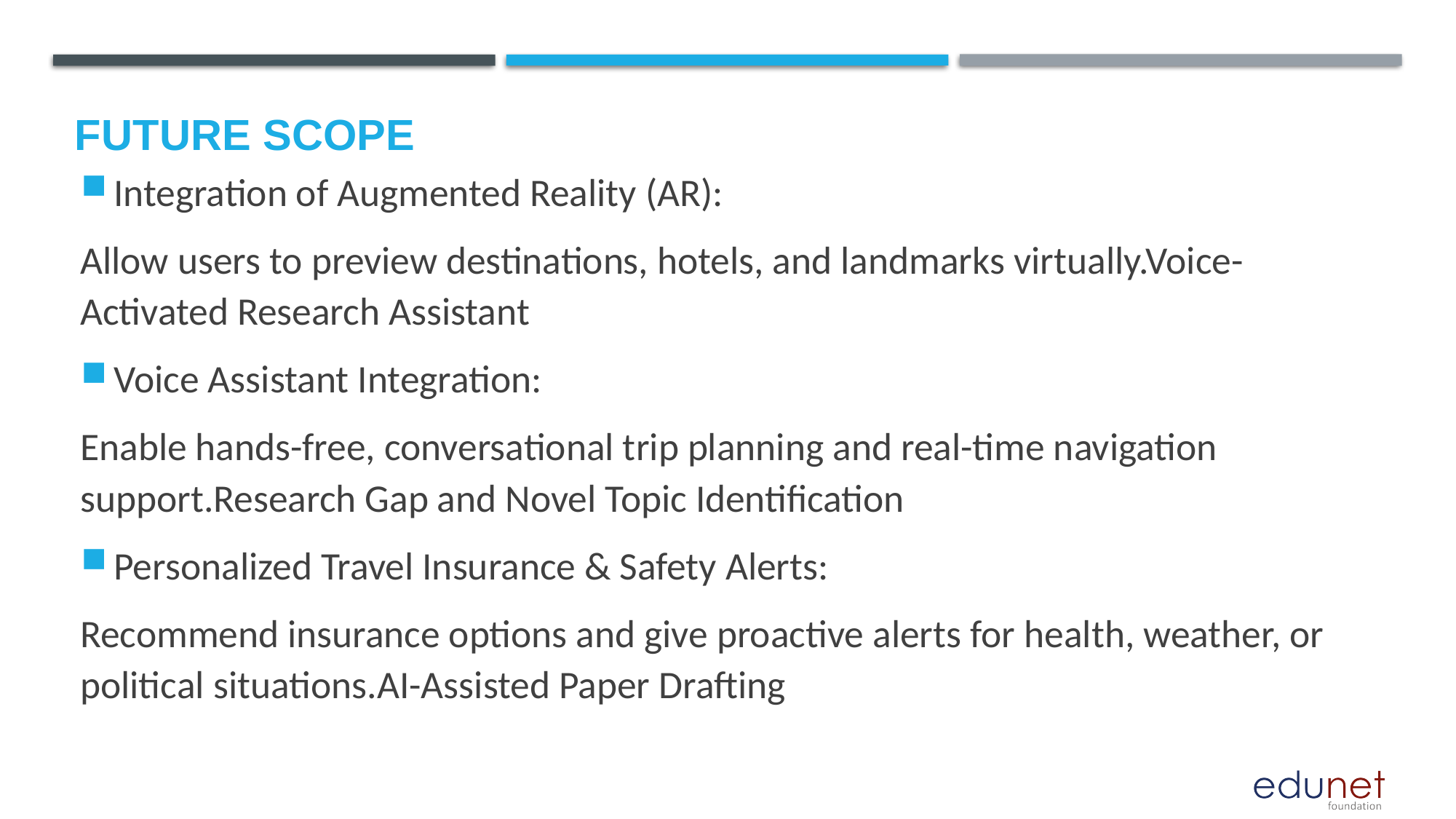

Future scope
Integration of Augmented Reality (AR):
Allow users to preview destinations, hotels, and landmarks virtually.Voice-Activated Research Assistant
Voice Assistant Integration:
Enable hands-free, conversational trip planning and real-time navigation support.Research Gap and Novel Topic Identification
Personalized Travel Insurance & Safety Alerts:
Recommend insurance options and give proactive alerts for health, weather, or political situations.AI-Assisted Paper Drafting